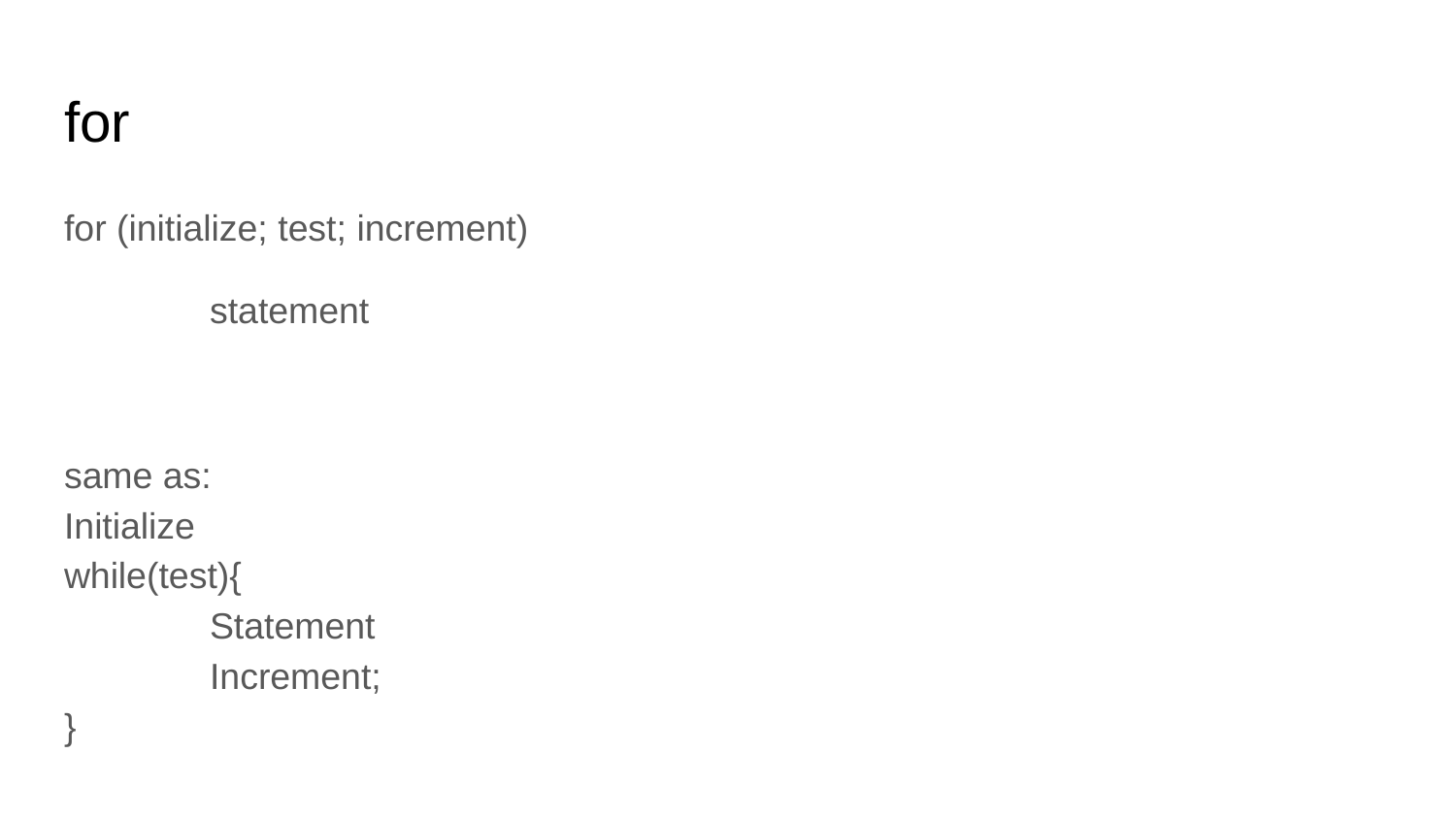

# for

for (initialize; test; increment)
	statement

same as:
Initialize
while(test){
	Statement
	Increment;
}